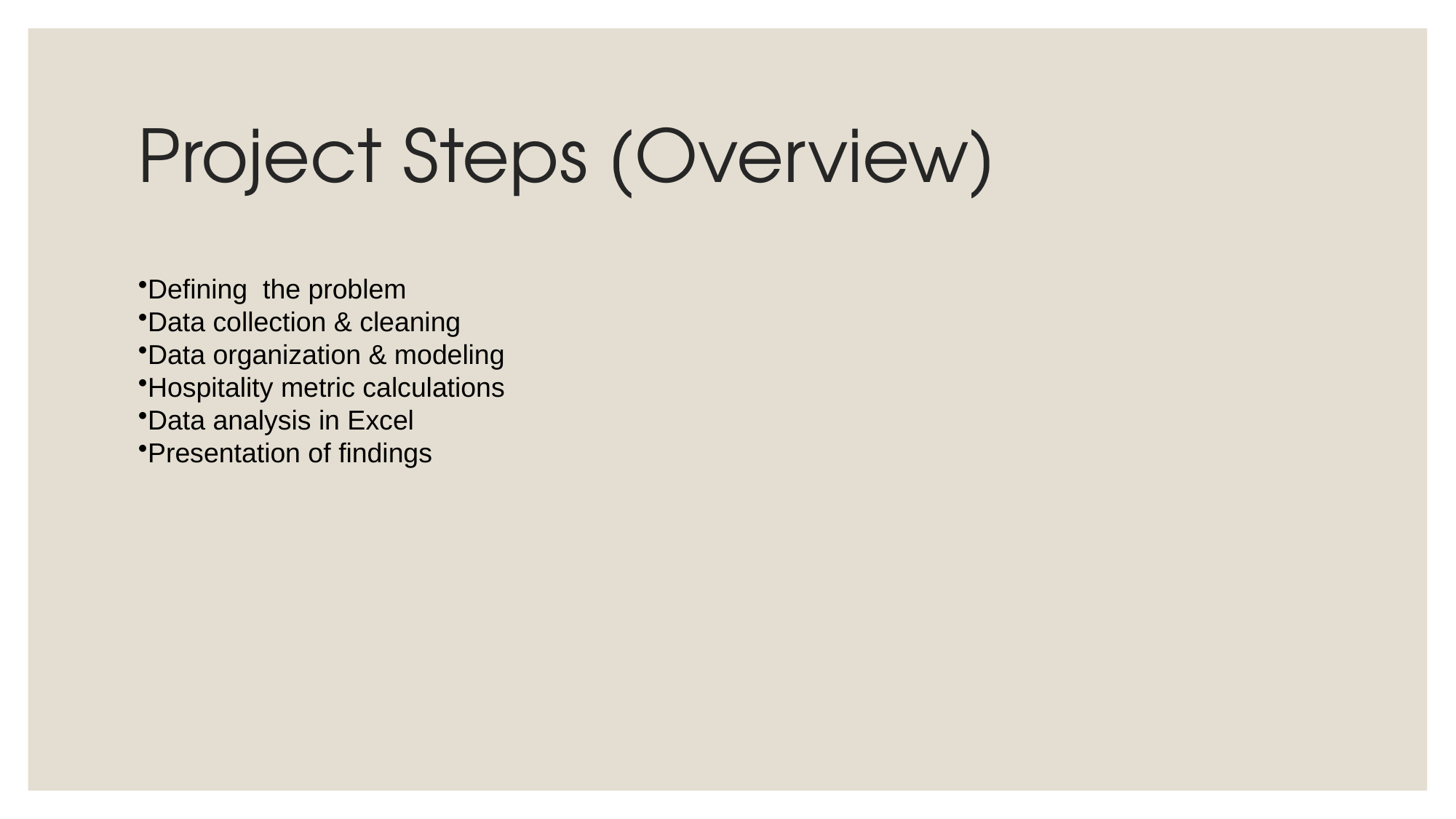

# Project Steps (Overview)
Defining  the problem
Data collection & cleaning
Data organization & modeling
Hospitality metric calculations
Data analysis in Excel
Presentation of findings